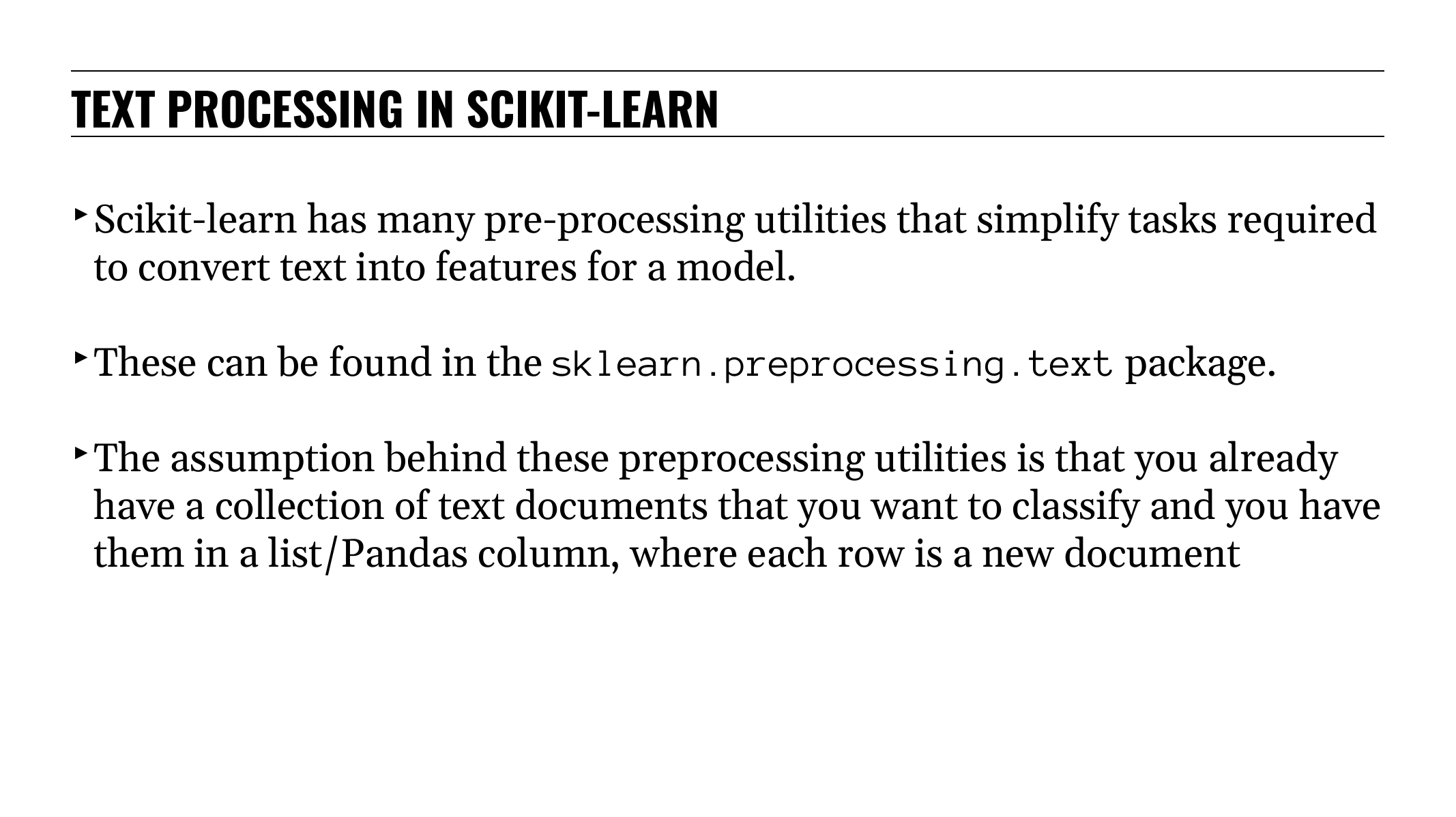

TEXT PROCESSING IN SCIKIT-LEARN

Scikit-learn has many pre-processing utilities that simplify tasks required to convert text into features for a model.

These can be found in the sklearn.preprocessing.text package.

The assumption behind these preprocessing utilities is that you already have a collection of text documents that you want to classify and you have them in a list/Pandas column, where each row is a new document